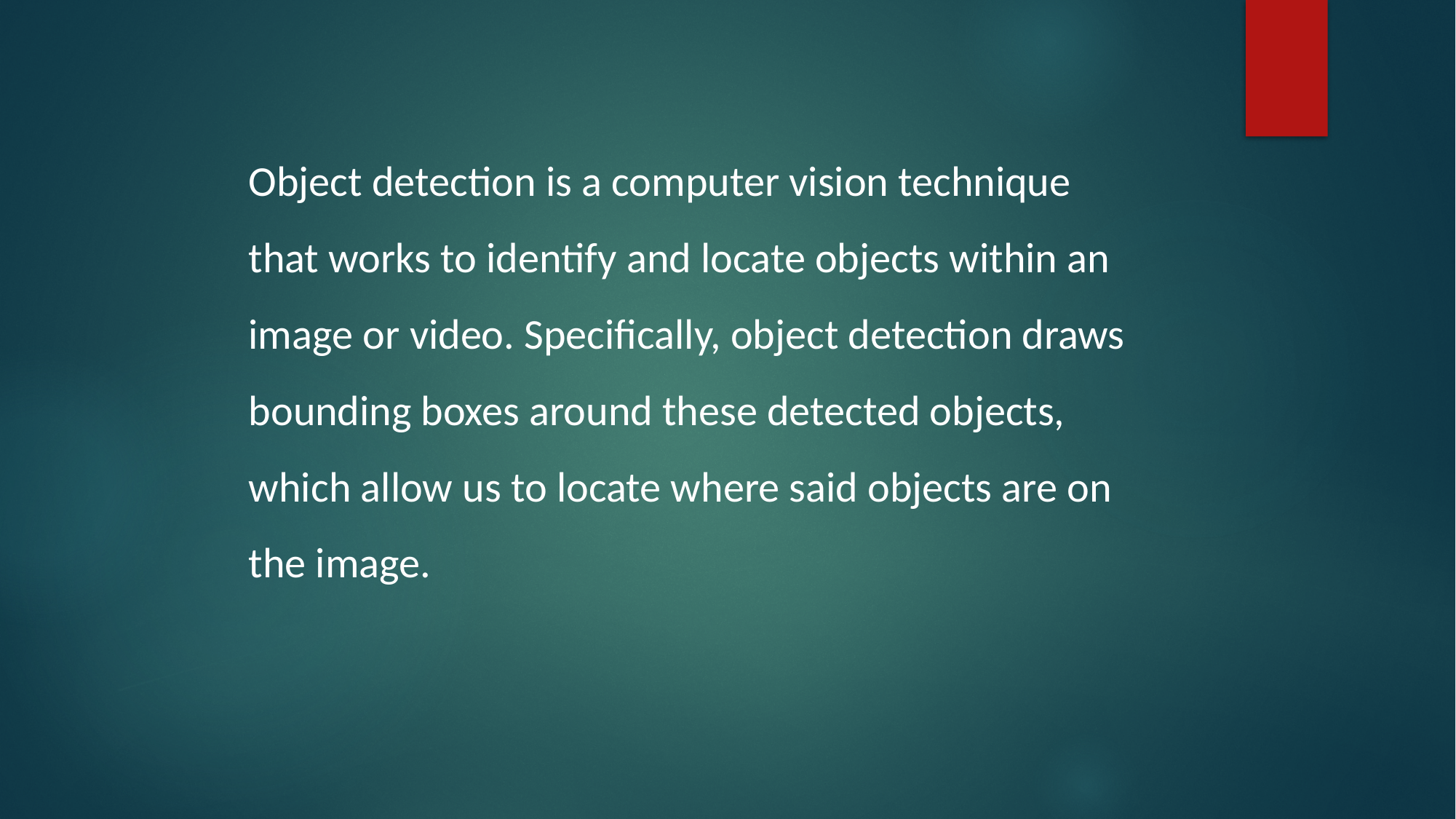

Object detection is a computer vision technique that works to identify and locate objects within an image or video. Specifically, object detection draws bounding boxes around these detected objects, which allow us to locate where said objects are on the image.